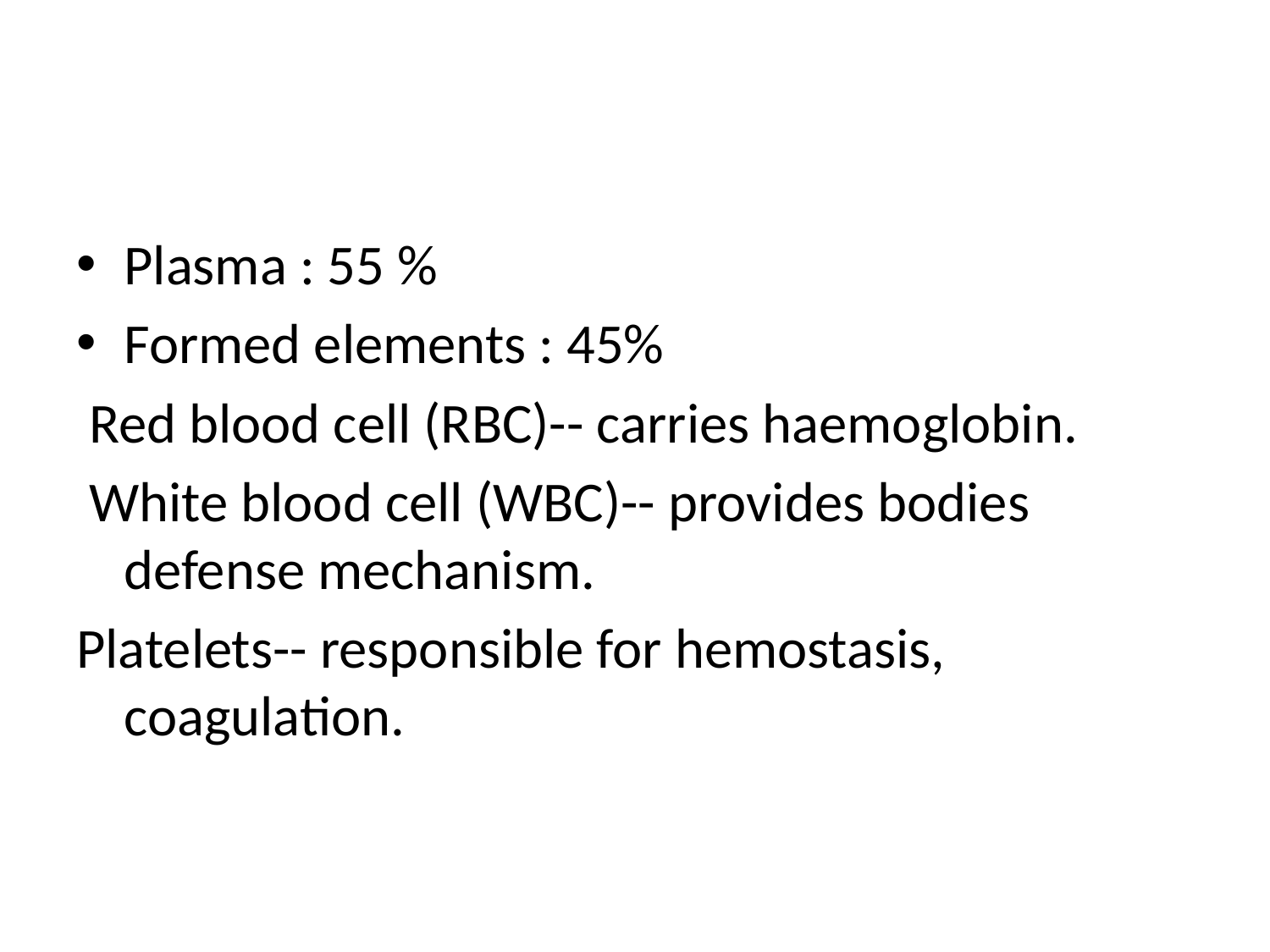

#
Plasma : 55 %
Formed elements : 45%
 Red blood cell (RBC)-- carries haemoglobin.
 White blood cell (WBC)-- provides bodies         defense mechanism.
Platelets-- responsible for hemostasis, coagulation.